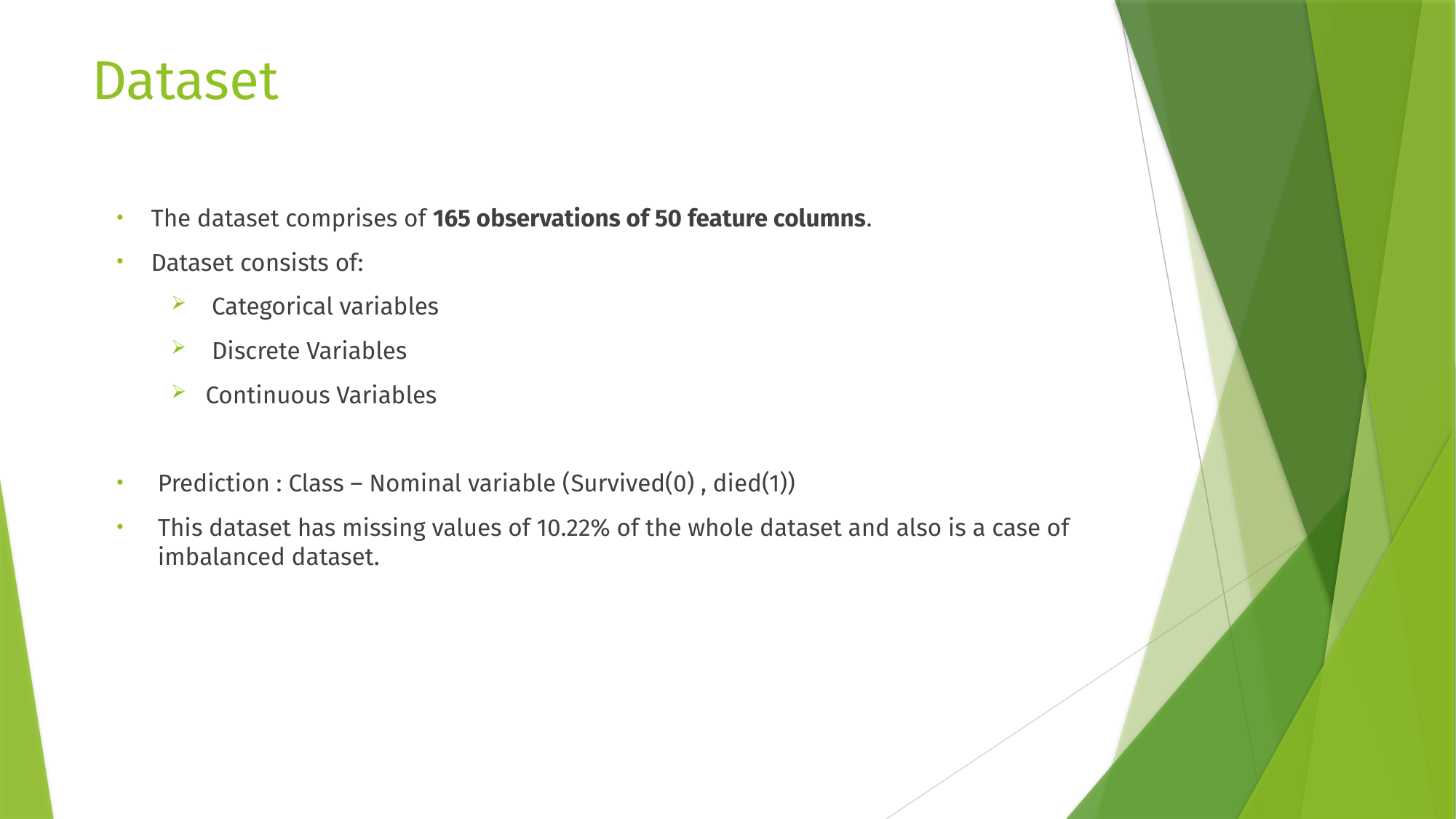

Dataset
The dataset comprises of 165 observations of 50 feature columns.
Dataset consists of:
 Categorical variables
 Discrete Variables
Continuous Variables

Prediction : Class – Nominal variable (Survived(0) , died(1))
This dataset has missing values of 10.22% of the whole dataset and also is a case of imbalanced dataset.